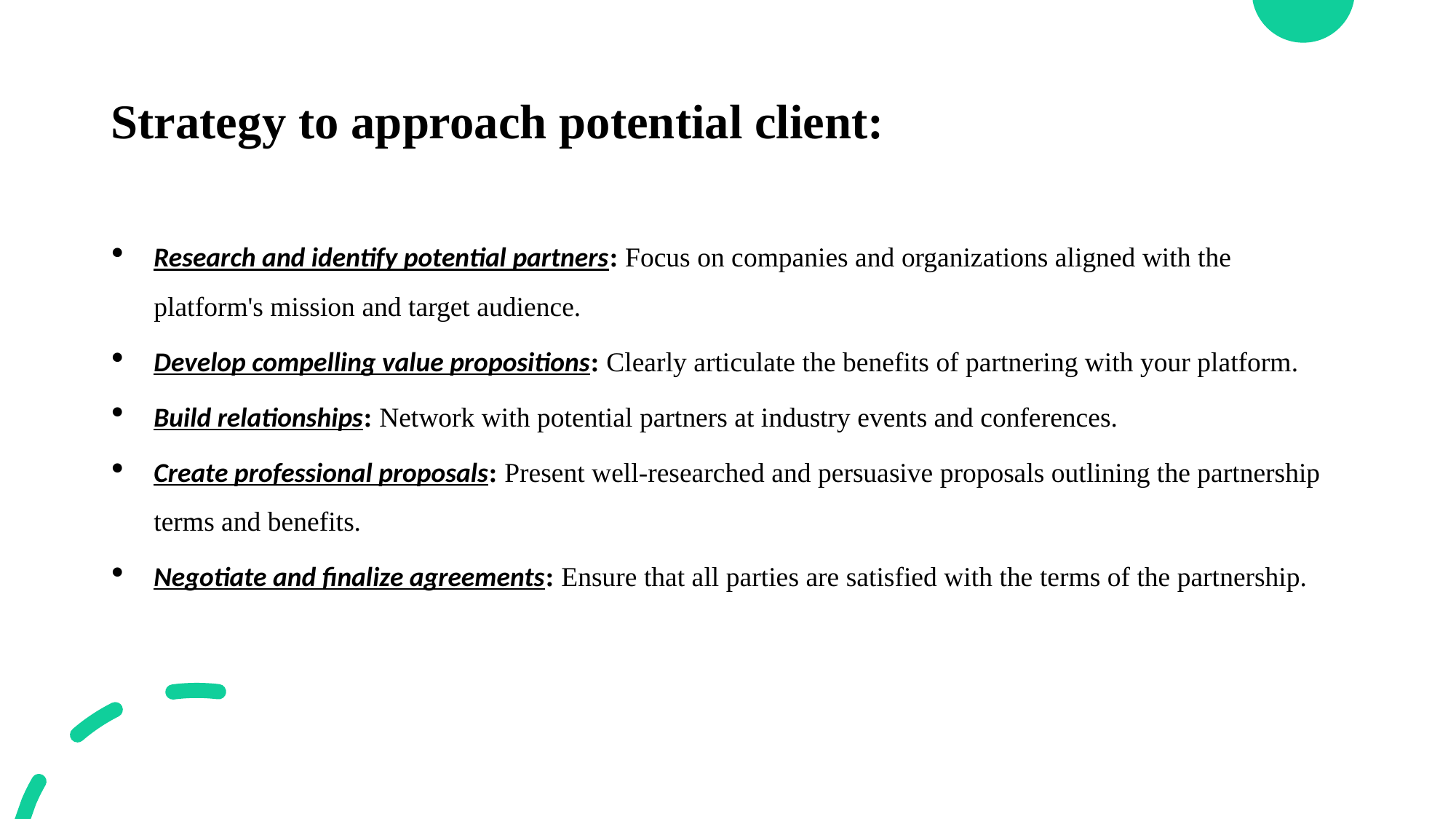

# Strategy to approach potential client:
Research and identify potential partners: Focus on companies and organizations aligned with the platform's mission and target audience.
Develop compelling value propositions: Clearly articulate the benefits of partnering with your platform.
Build relationships: Network with potential partners at industry events and conferences.
Create professional proposals: Present well-researched and persuasive proposals outlining the partnership terms and benefits.
Negotiate and finalize agreements: Ensure that all parties are satisfied with the terms of the partnership.